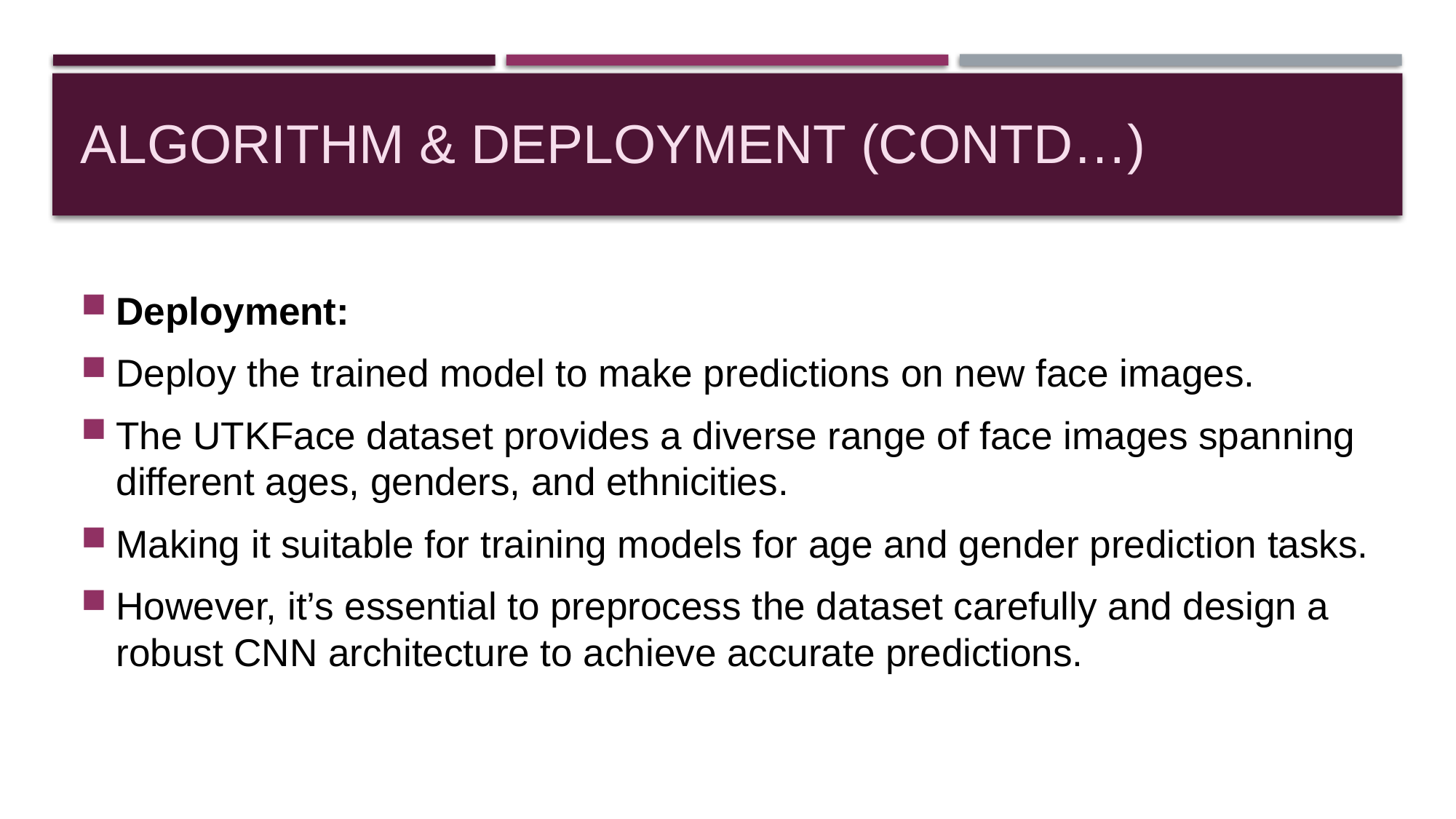

# Algorithm & deployment (conTD…)
Deployment:
Deploy the trained model to make predictions on new face images.
The UTKFace dataset provides a diverse range of face images spanning different ages, genders, and ethnicities.
Making it suitable for training models for age and gender prediction tasks.
However, it’s essential to preprocess the dataset carefully and design a robust CNN architecture to achieve accurate predictions.